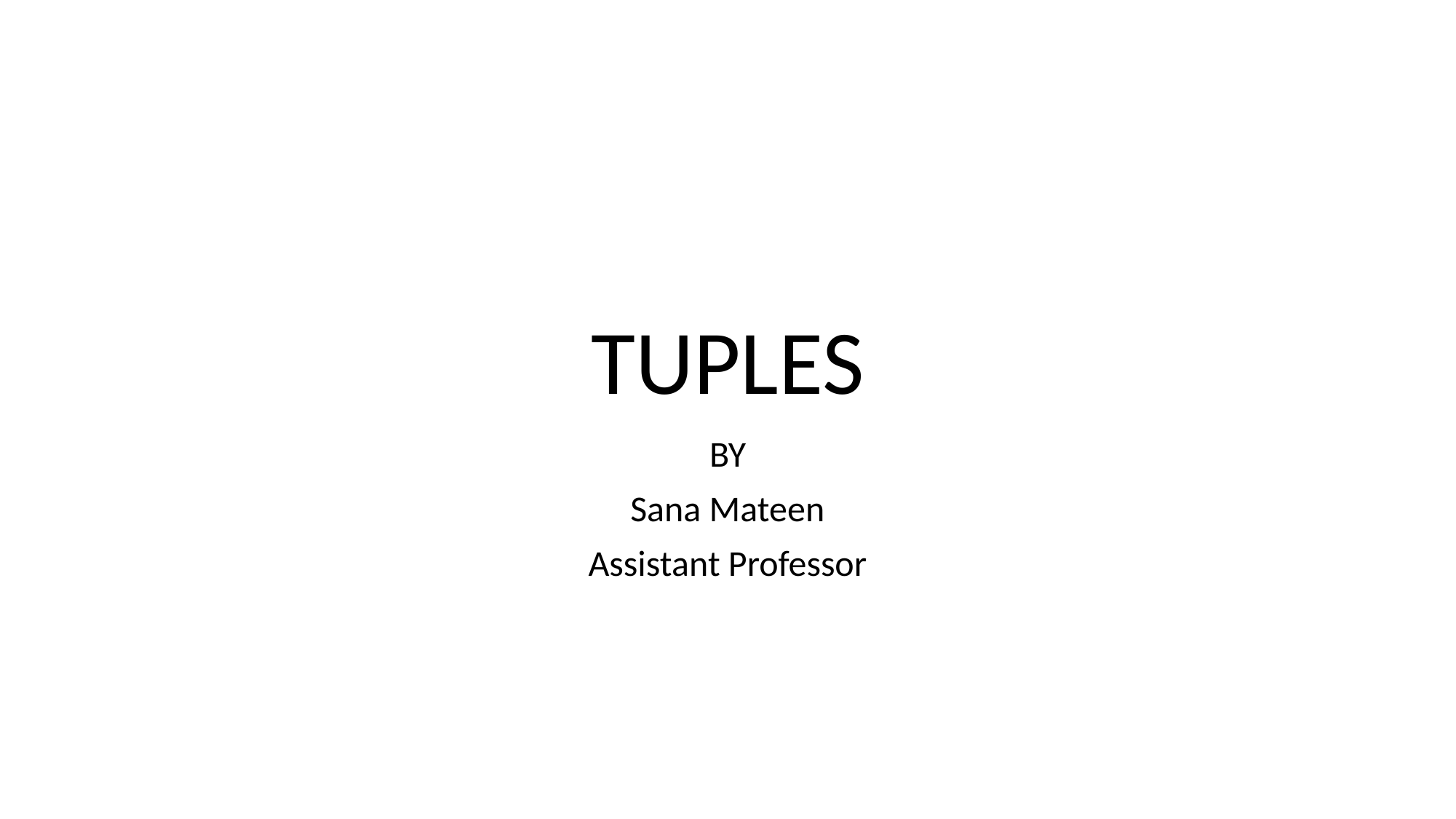

# TUPLES
BY
Sana Mateen
Assistant Professor